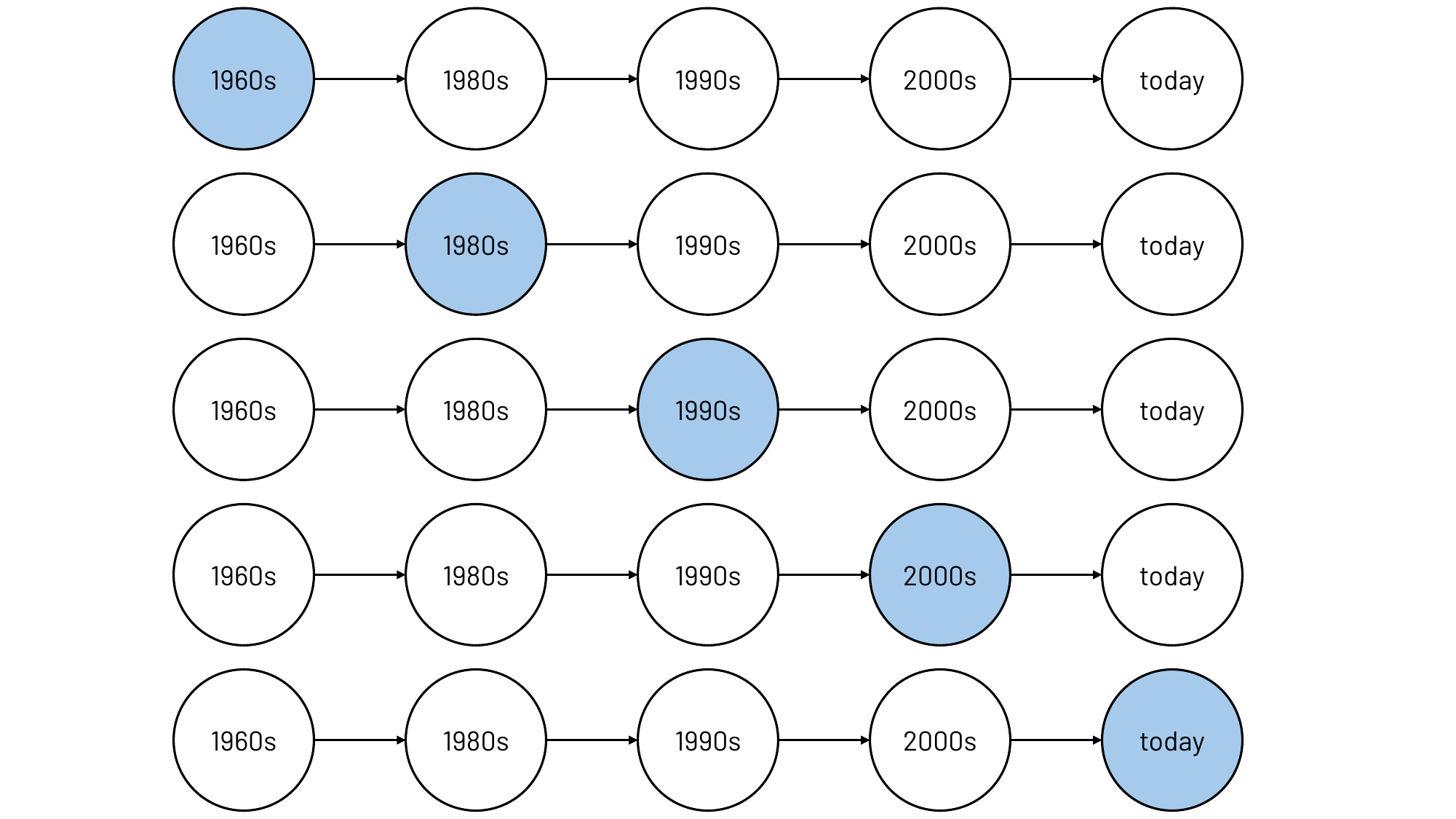

1960s
1980s
1990s
2000s
today
1960s
1980s
1990s
2000s
today
1960s
1980s
1990s
2000s
today
1960s
1980s
1990s
2000s
today
1960s
1980s
1990s
2000s
today